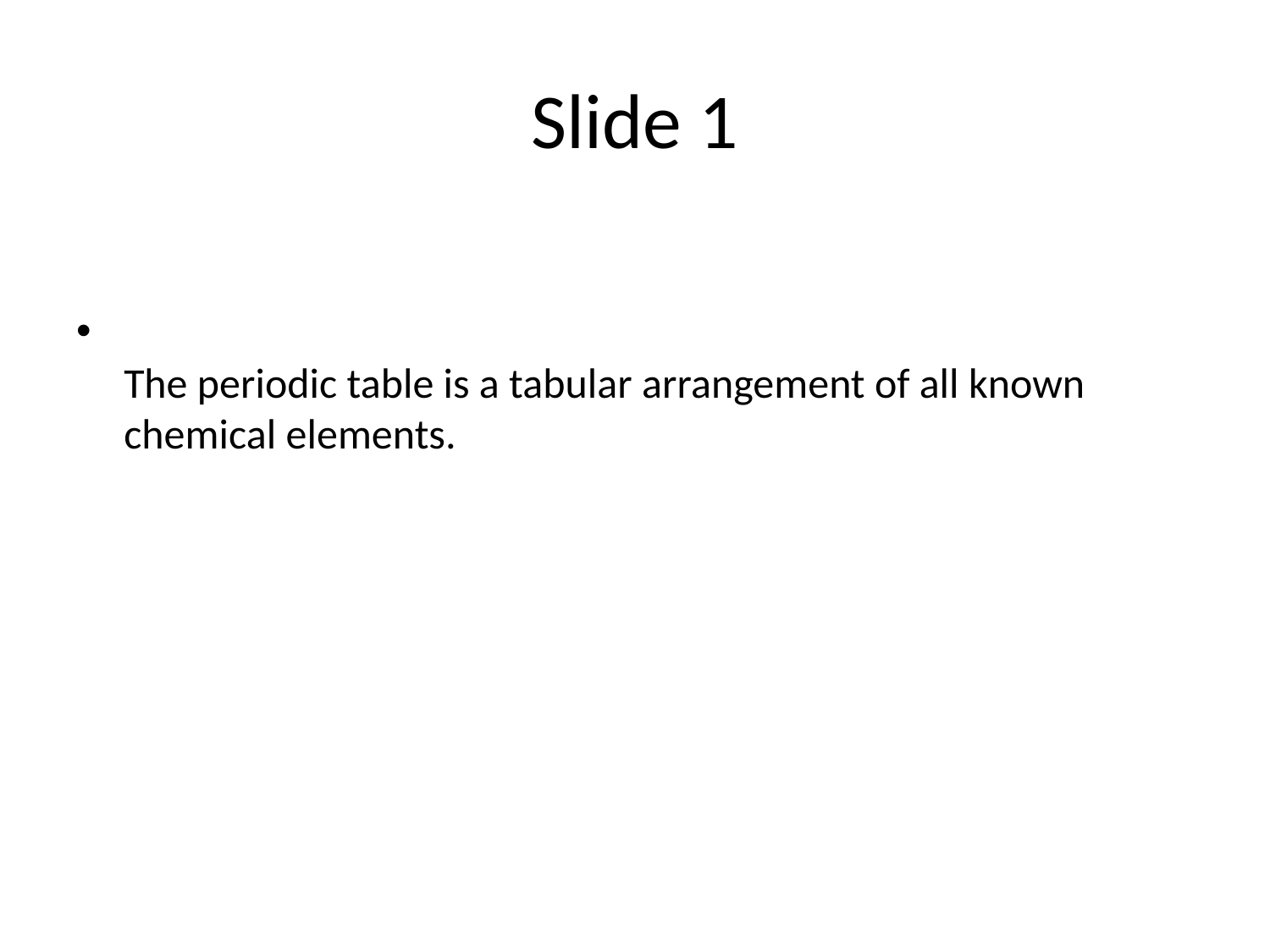

# Slide 1

The periodic table is a tabular arrangement of all known chemical elements.